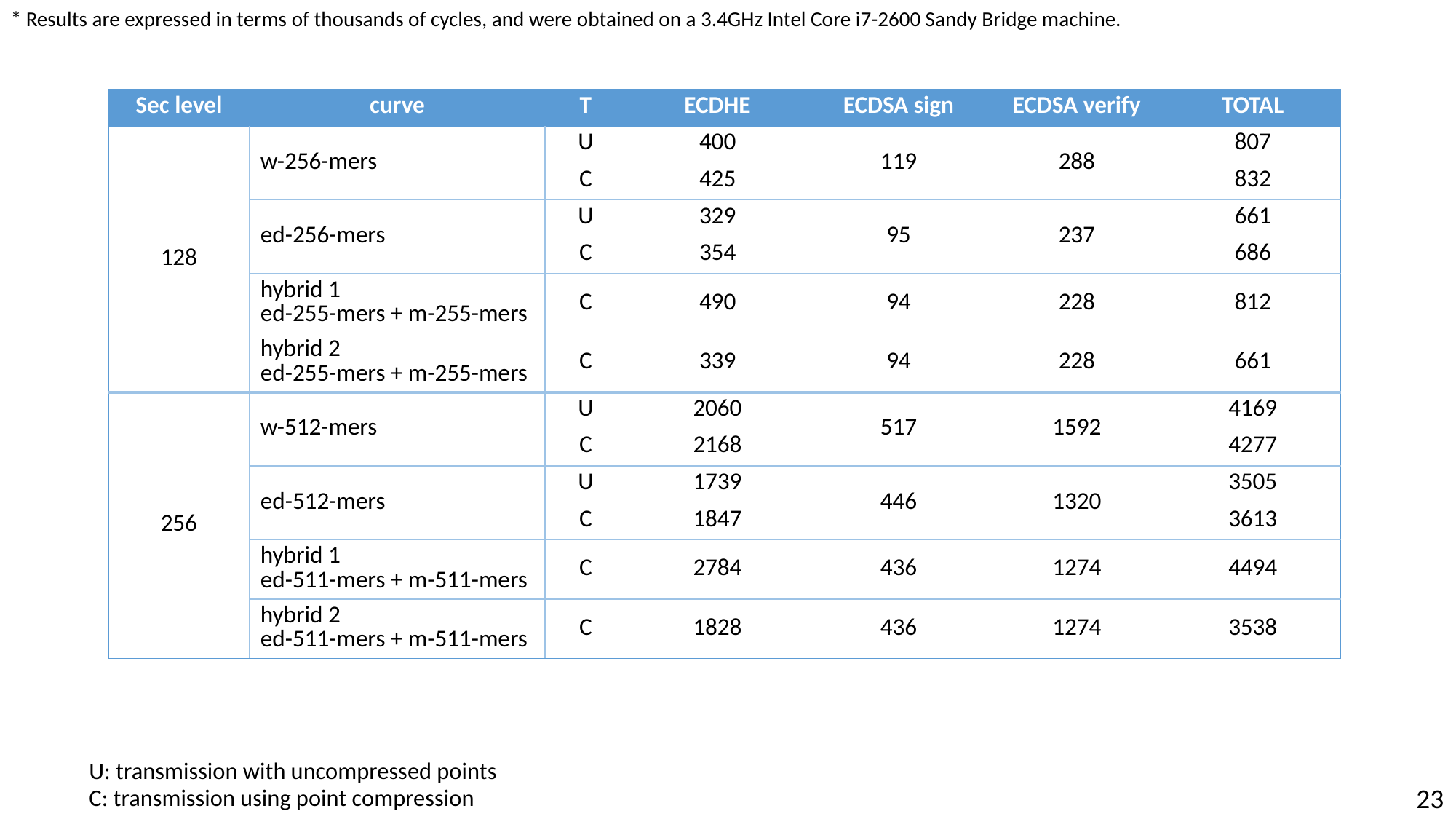

* Results are expressed in terms of thousands of cycles, and were obtained on a 3.4GHz Intel Core i7-2600 Sandy Bridge machine.
| Sec level | curve | T | ECDHE | ECDSA sign | ECDSA verify | TOTAL |
| --- | --- | --- | --- | --- | --- | --- |
| 128 | w-256-mers | U | 400 | 119 | 288 | 807 |
|  |  | C | 425 |  |  | 832 |
|  | ed-256-mers | U | 329 | 95 | 237 | 661 |
|  |  | C | 354 |  |  | 686 |
|  | hybrid 1 ed-255-mers + m-255-mers | C | 490 | 94 | 228 | 812 |
|  | hybrid 2 ed-255-mers + m-255-mers | C | 339 | 94 | 228 | 661 |
| 256 | w-512-mers | U | 2060 | 517 | 1592 | 4169 |
|  |  | C | 2168 |  |  | 4277 |
|  | ed-512-mers | U | 1739 | 446 | 1320 | 3505 |
|  |  | C | 1847 |  |  | 3613 |
|  | hybrid 1 ed-511-mers + m-511-mers | C | 2784 | 436 | 1274 | 4494 |
|  | hybrid 2 ed-511-mers + m-511-mers | C | 1828 | 436 | 1274 | 3538 |

U: transmission with uncompressed points
C: transmission using point compression

23